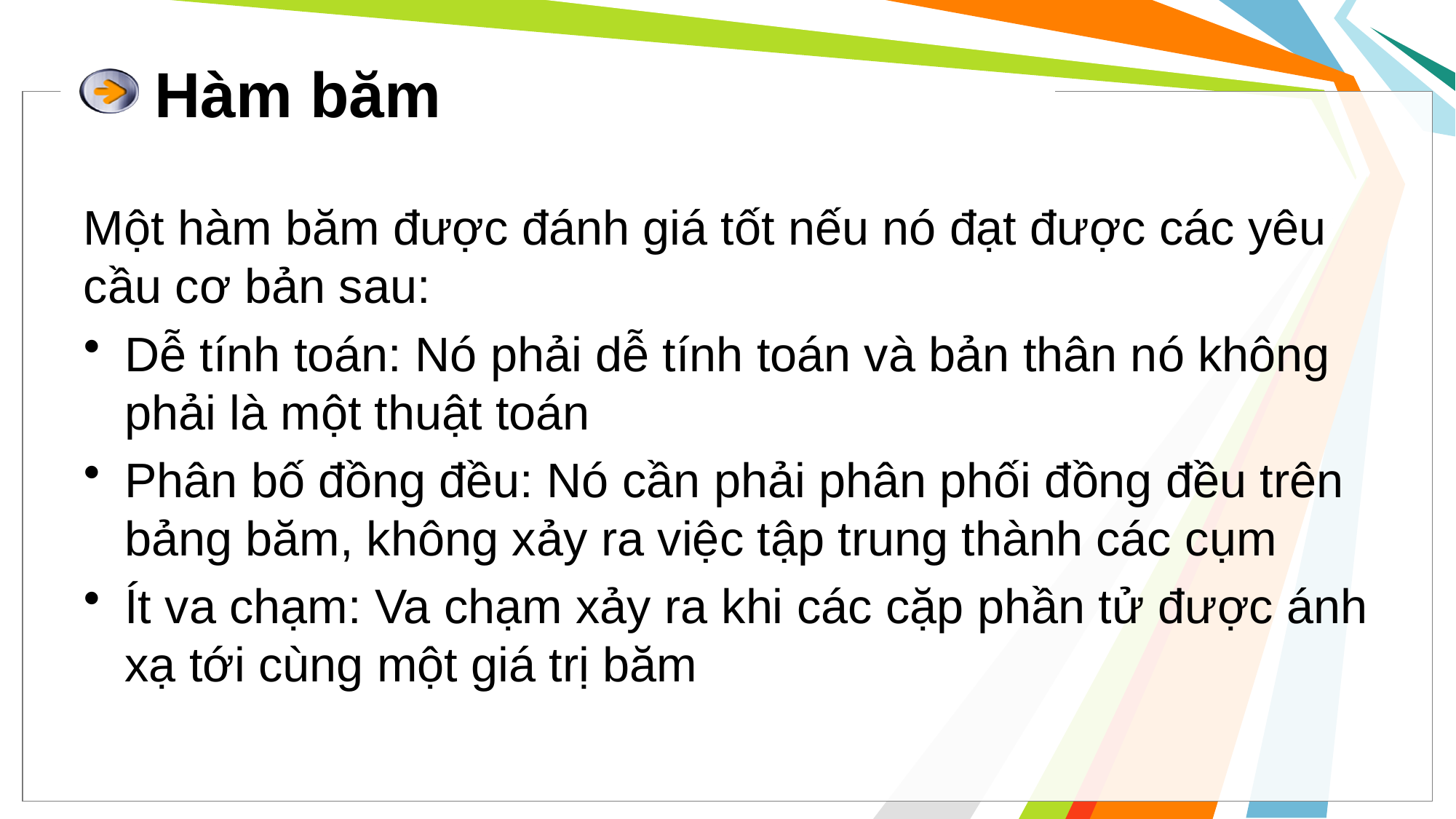

# Hàm băm
Một hàm băm được đánh giá tốt nếu nó đạt được các yêu cầu cơ bản sau:
Dễ tính toán: Nó phải dễ tính toán và bản thân nó không phải là một thuật toán
Phân bố đồng đều: Nó cần phải phân phối đồng đều trên bảng băm, không xảy ra việc tập trung thành các cụm
Ít va chạm: Va chạm xảy ra khi các cặp phần tử được ánh xạ tới cùng một giá trị băm